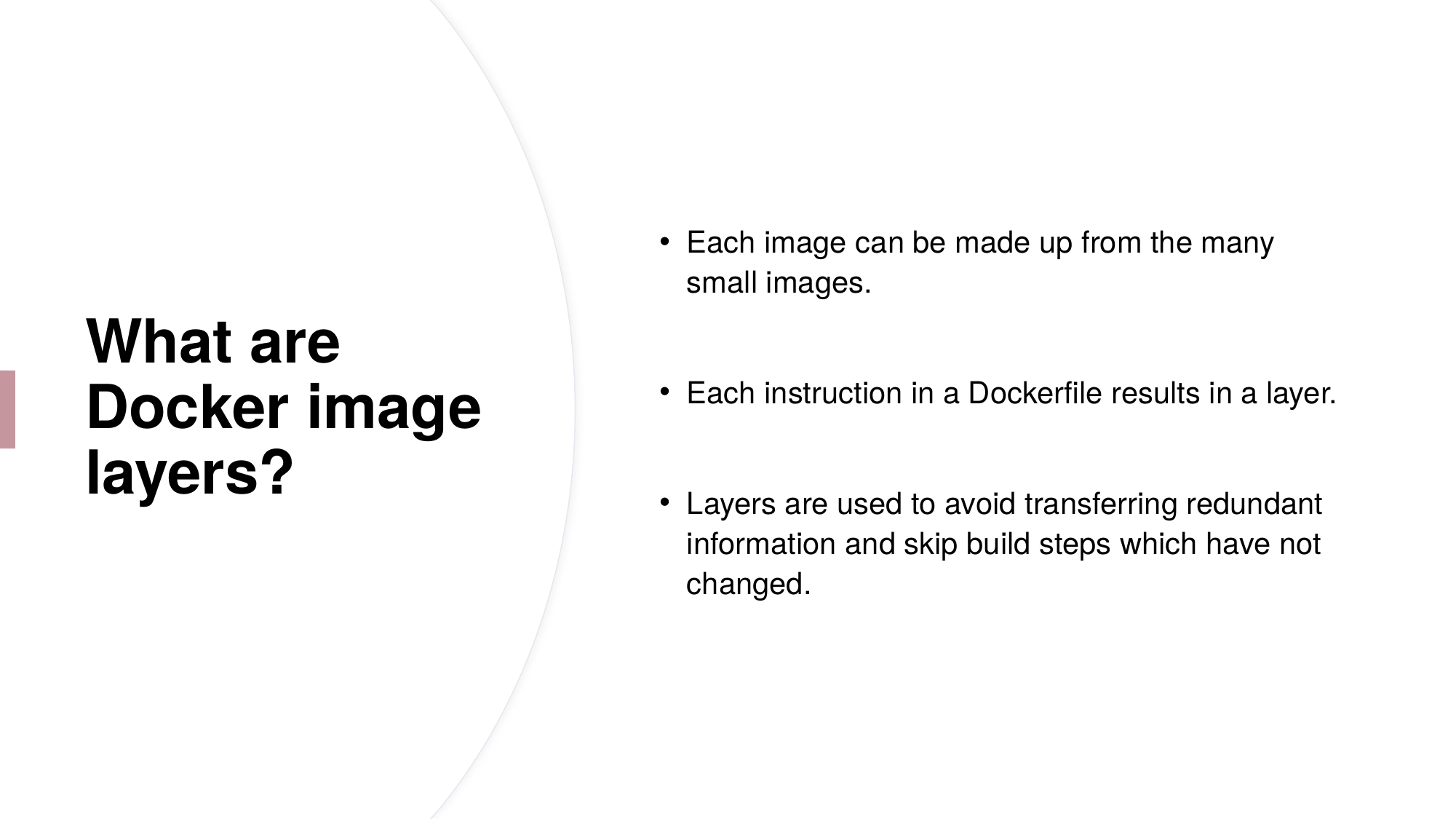

Each image can be made up from the many small images.

Each instruction in a Dockerfile results in a layer.

Layers are used to avoid transferring redundant information and skip build steps which have not changed.
# What are Docker image layers?